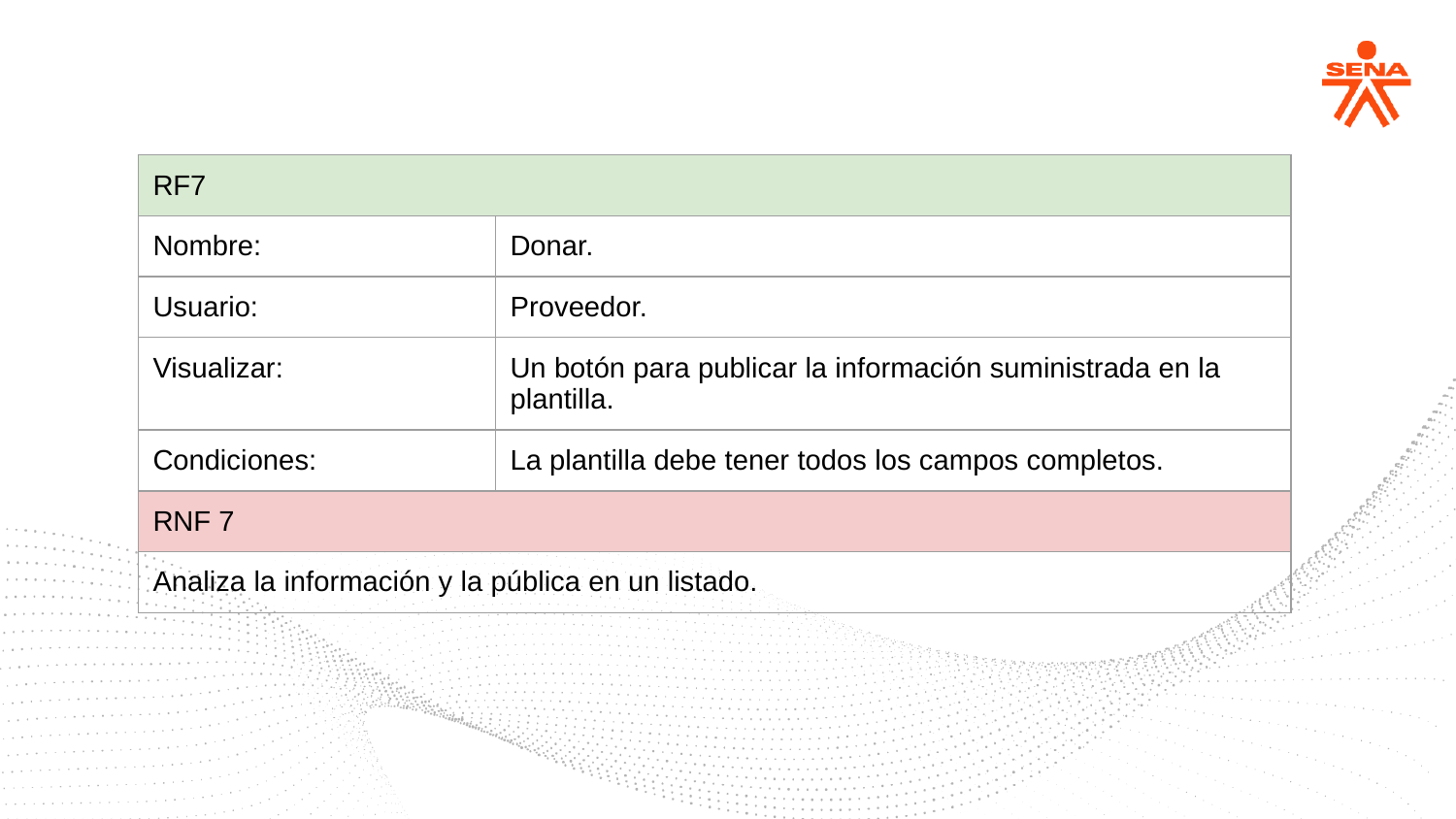

| RF7 |  |
| --- | --- |
| Nombre: | Donar. |
| Usuario: | Proveedor. |
| Visualizar: | Un botón para publicar la información suministrada en la plantilla. |
| Condiciones: | La plantilla debe tener todos los campos completos. |
| RNF 7 |  |
| Analiza la información y la pública en un listado. |  |